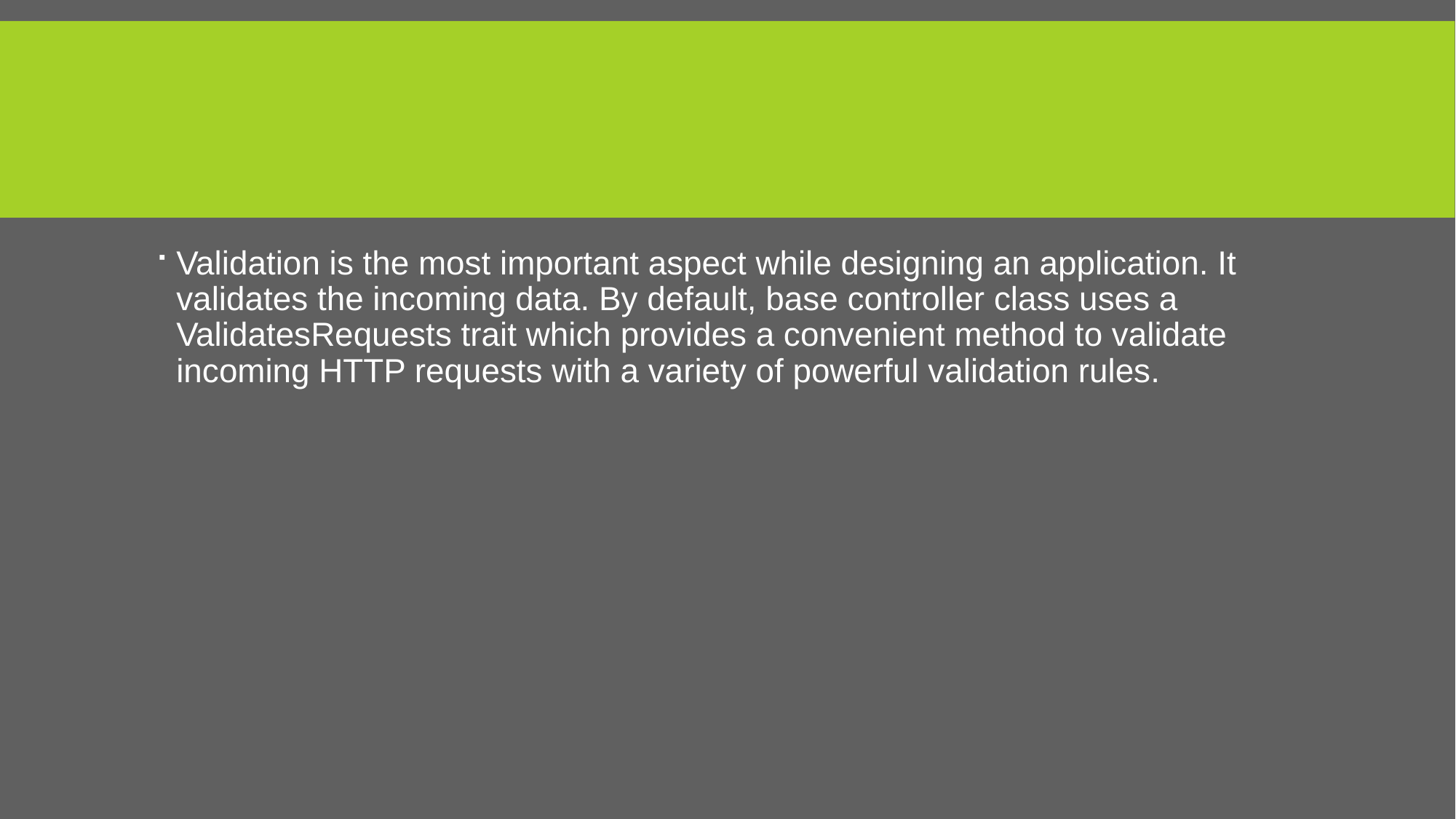

#
Validation is the most important aspect while designing an application. It validates the incoming data. By default, base controller class uses a ValidatesRequests trait which provides a convenient method to validate incoming HTTP requests with a variety of powerful validation rules.